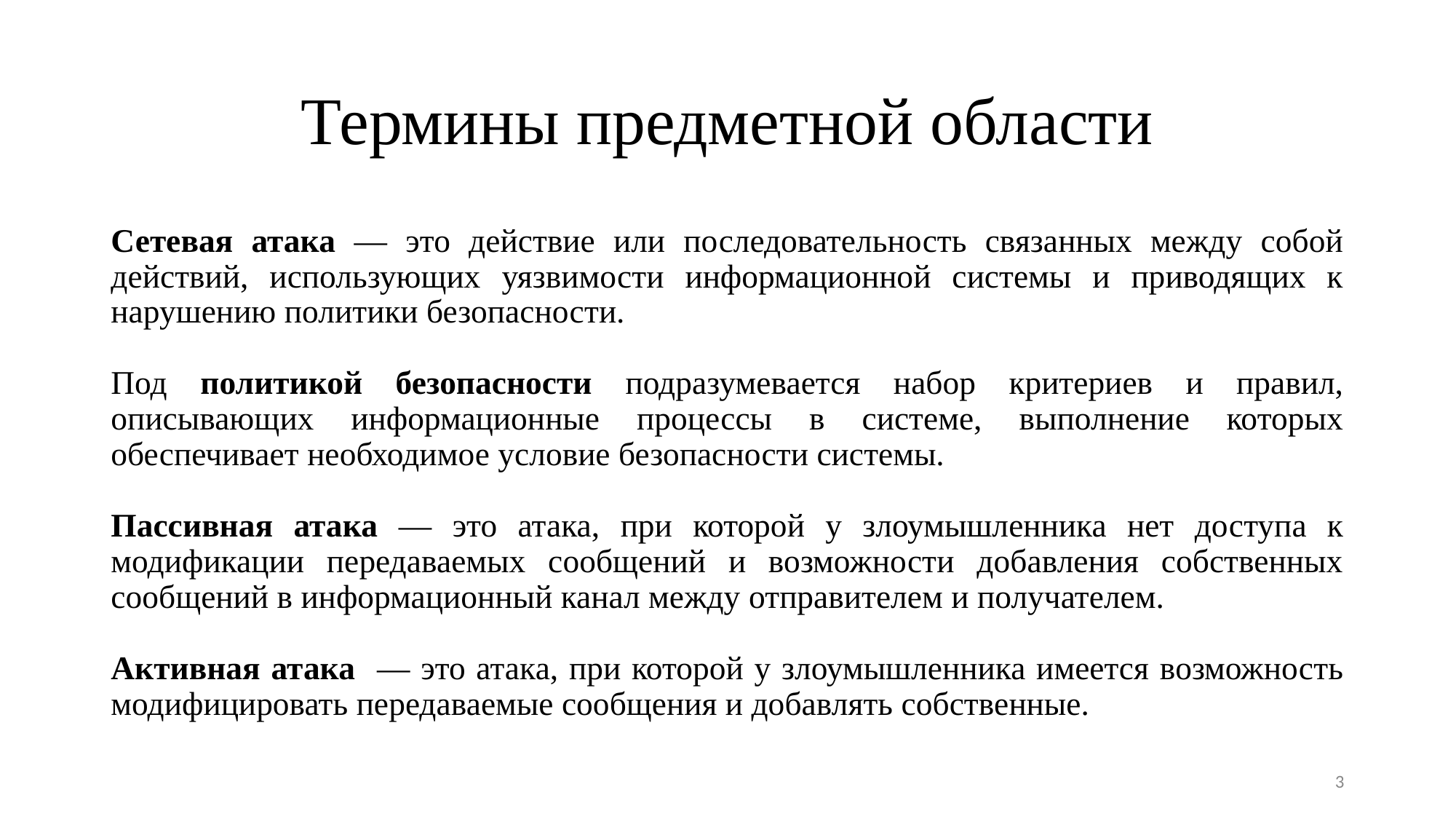

# Термины предметной области
Сетевая атака — это действие или последовательность связанных между собой действий, использующих уязвимости информационной системы и приводящих к нарушению политики безопасности.

Под политикой безопасности подразумевается набор критериев и правил, описывающих информационные процессы в системе, выполнение которых обеспечивает необходимое условие безопасности системы.

Пассивная атака — это атака, при которой у злоумышленника нет доступа к модификации передаваемых сообщений и возможности добавления собственных сообщений в информационный канал между отправителем и получателем.

Активная атака  — это атака, при которой у злоумышленника имеется возможность модифицировать передаваемые сообщения и добавлять собственные.
3